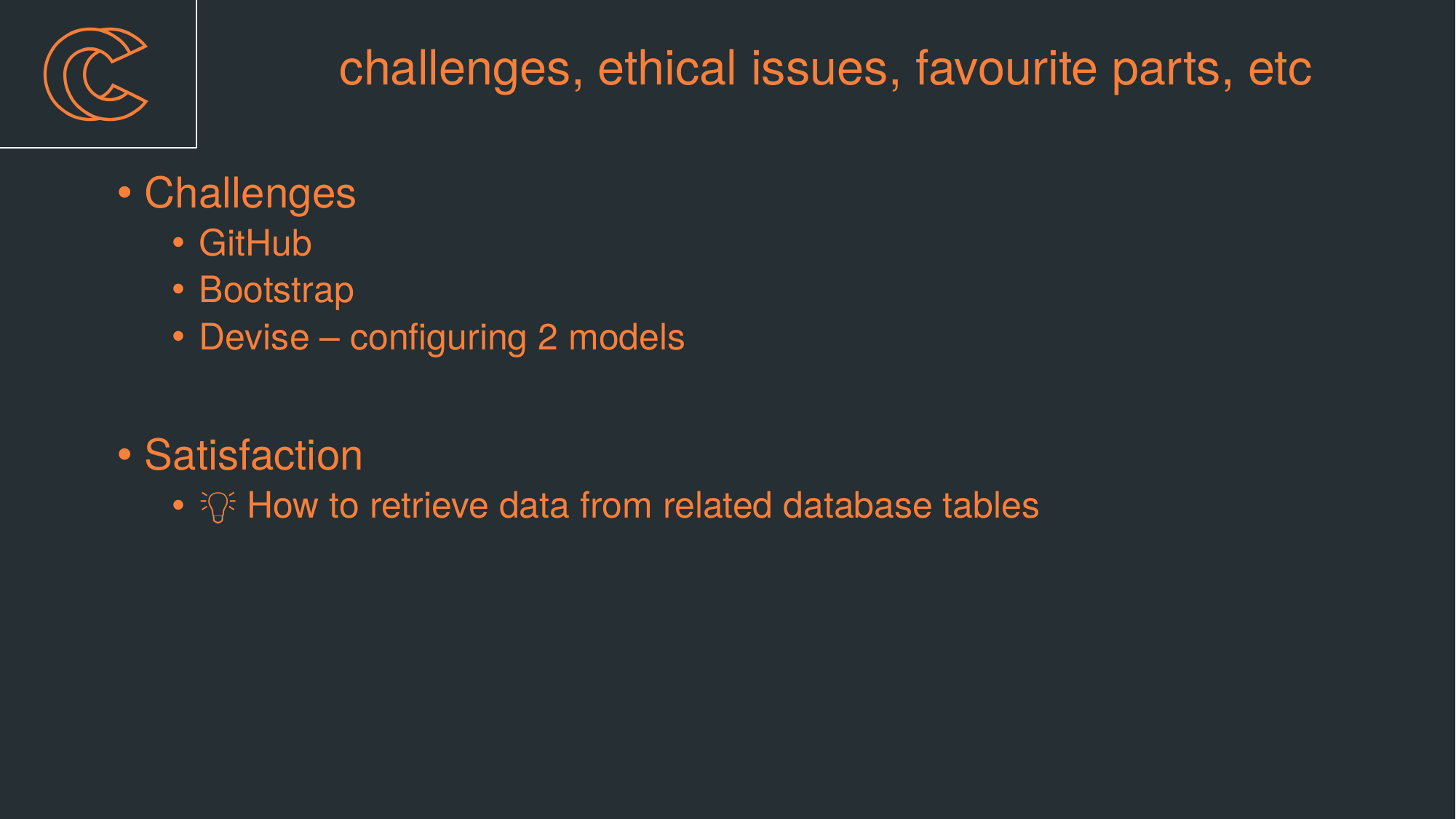

# challenges, ethical issues, favourite parts, etc
Challenges
GitHub
Bootstrap
Devise – configuring 2 models

Satisfaction
💡 How to retrieve data from related database tables